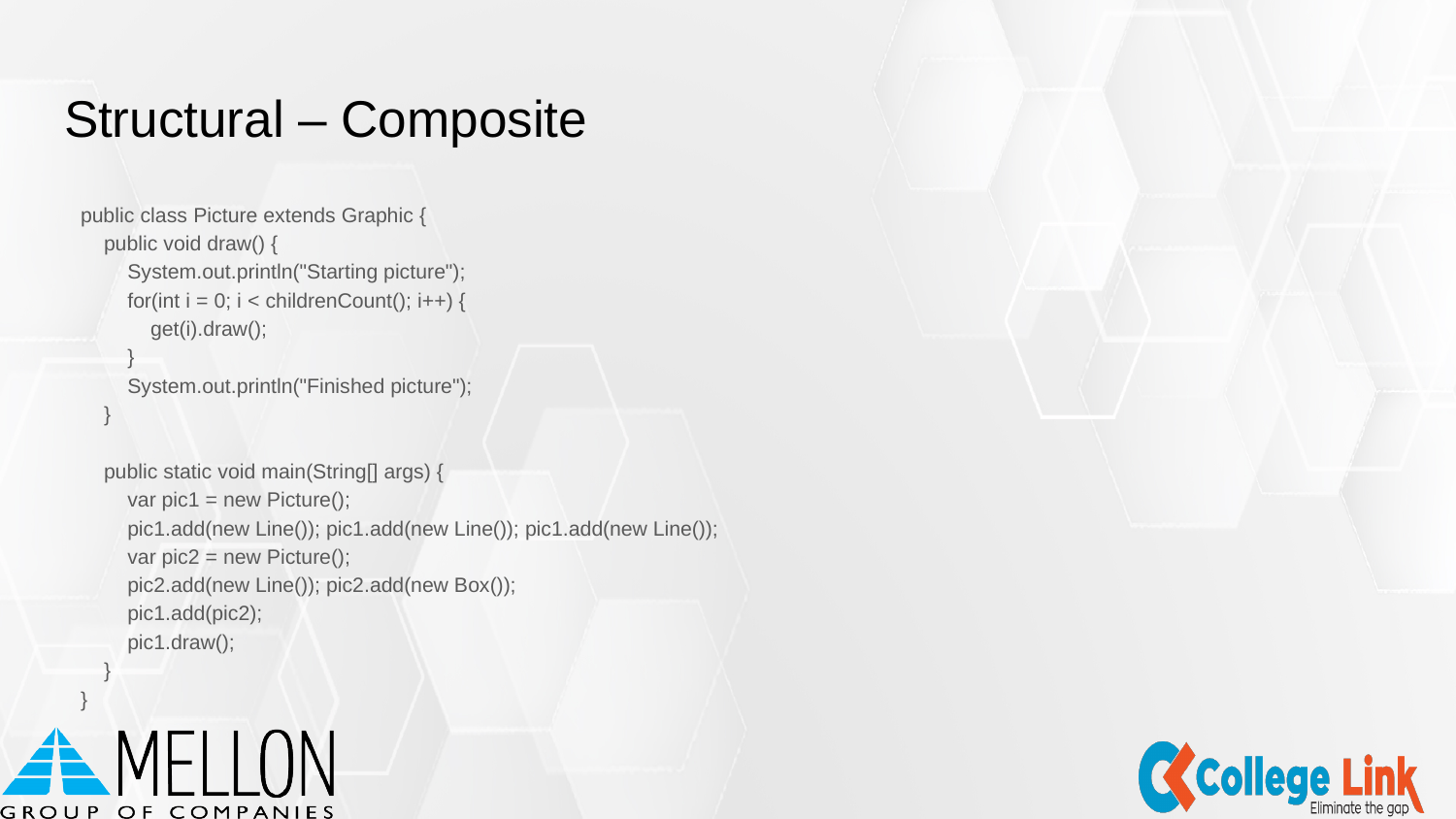

# Structural – Composite
public class Picture extends Graphic {
    public void draw() {
        System.out.println("Starting picture");
        for(int i = 0; i < childrenCount(); i++) {
            get(i).draw();
        }
        System.out.println("Finished picture");
    }

    public static void main(String[] args) {
        var pic1 = new Picture();
        pic1.add(new Line()); pic1.add(new Line()); pic1.add(new Line());
        var pic2 = new Picture();
        pic2.add(new Line()); pic2.add(new Box());
        pic1.add(pic2);
        pic1.draw();
    }
}